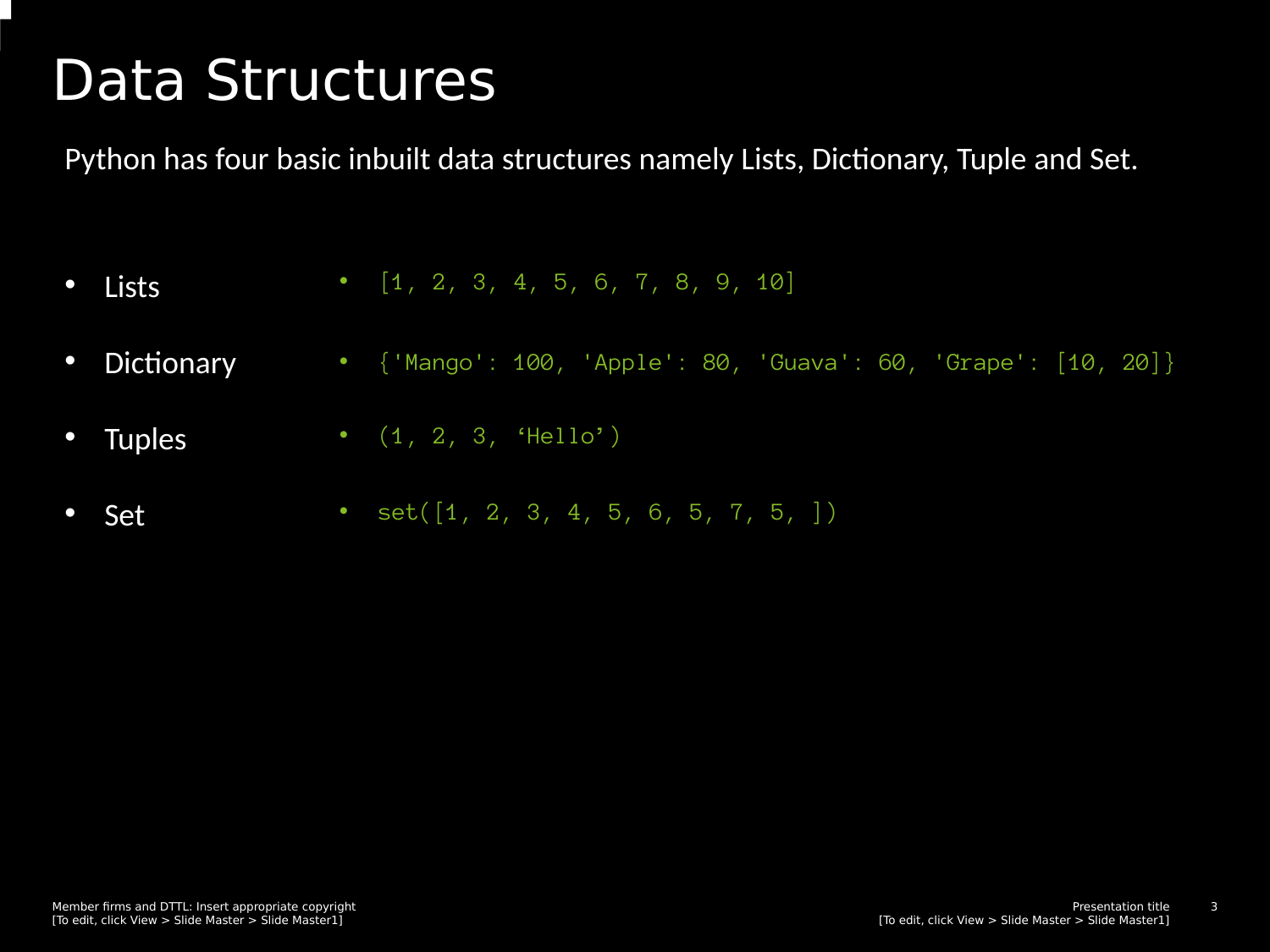

# Data Structures
Python has four basic inbuilt data structures namely Lists, Dictionary, Tuple and Set.
Lists

Dictionary

Tuples

Set

[1, 2, 3, 4, 5, 6, 7, 8, 9, 10]

{'Mango': 100, 'Apple': 80, 'Guava': 60, 'Grape': [10, 20]}

(1, 2, 3, ‘Hello’)

set([1, 2, 3, 4, 5, 6, 5, 7, 5, ])